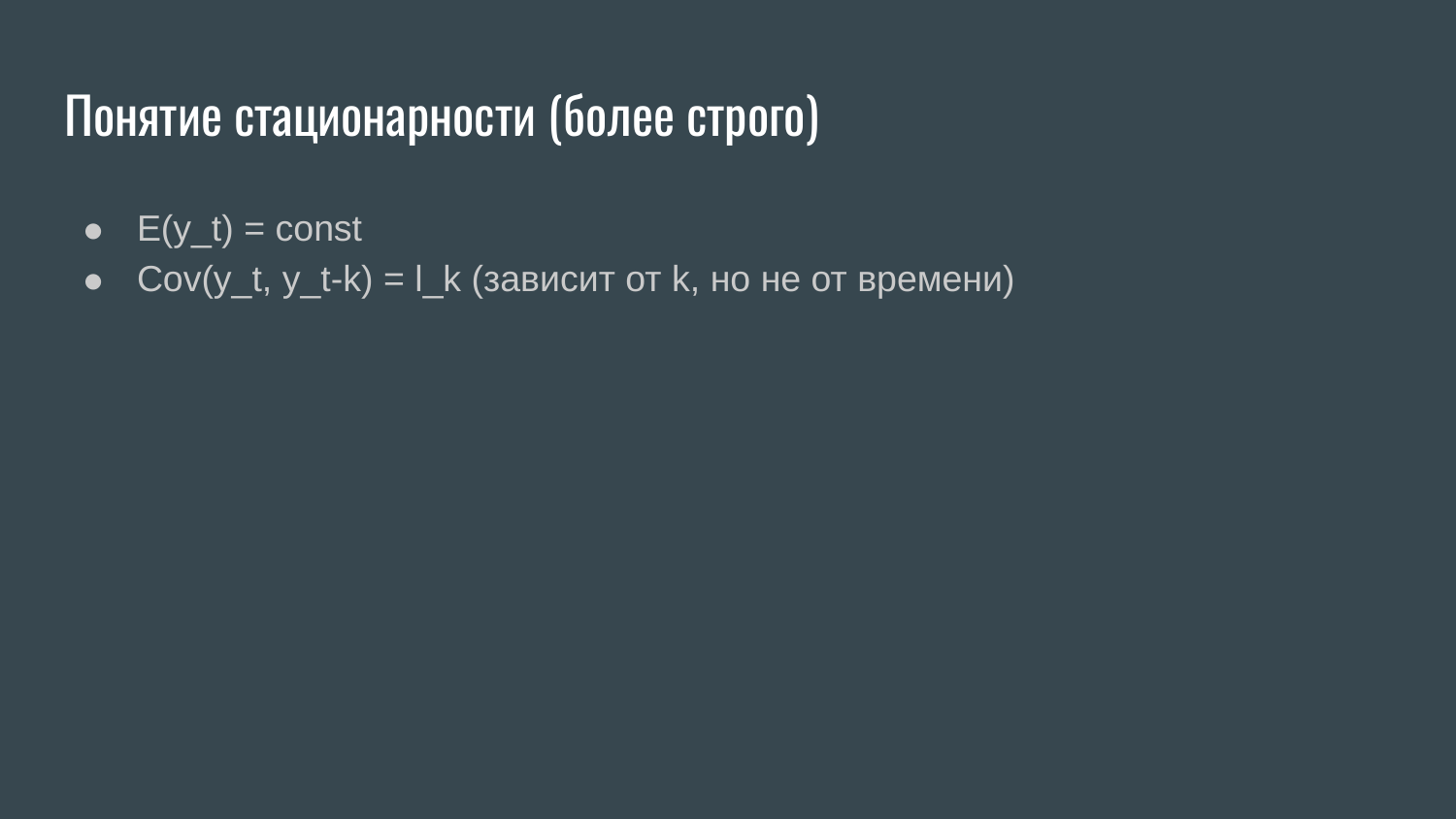

# Понятие стационарности (более строго)
E(y_t) = const
Cov(y_t, y_t-k) = l_k (зависит от k, но не от времени)